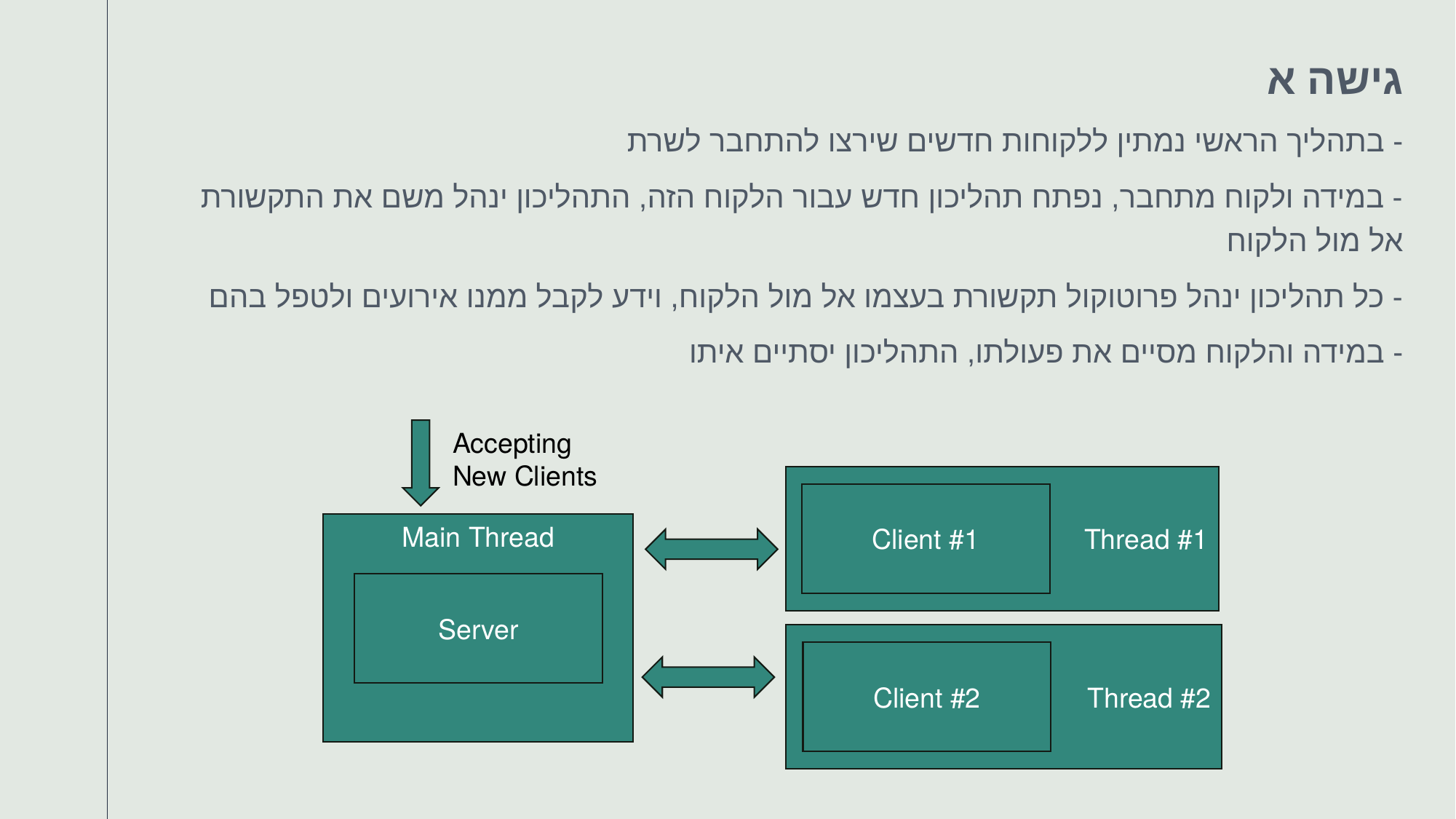

גישה א
- בתהליך הראשי נמתין ללקוחות חדשים שירצו להתחבר לשרת
- במידה ולקוח מתחבר, נפתח תהליכון חדש עבור הלקוח הזה, התהליכון ינהל משם את התקשורת אל מול הלקוח
- כל תהליכון ינהל פרוטוקול תקשורת בעצמו אל מול הלקוח, וידע לקבל ממנו אירועים ולטפל בהם
- במידה והלקוח מסיים את פעולתו, התהליכון יסתיים איתו

Accepting New Clients
Thread #1
Client #1
Main Thread

Server
Thread #2
Client #2